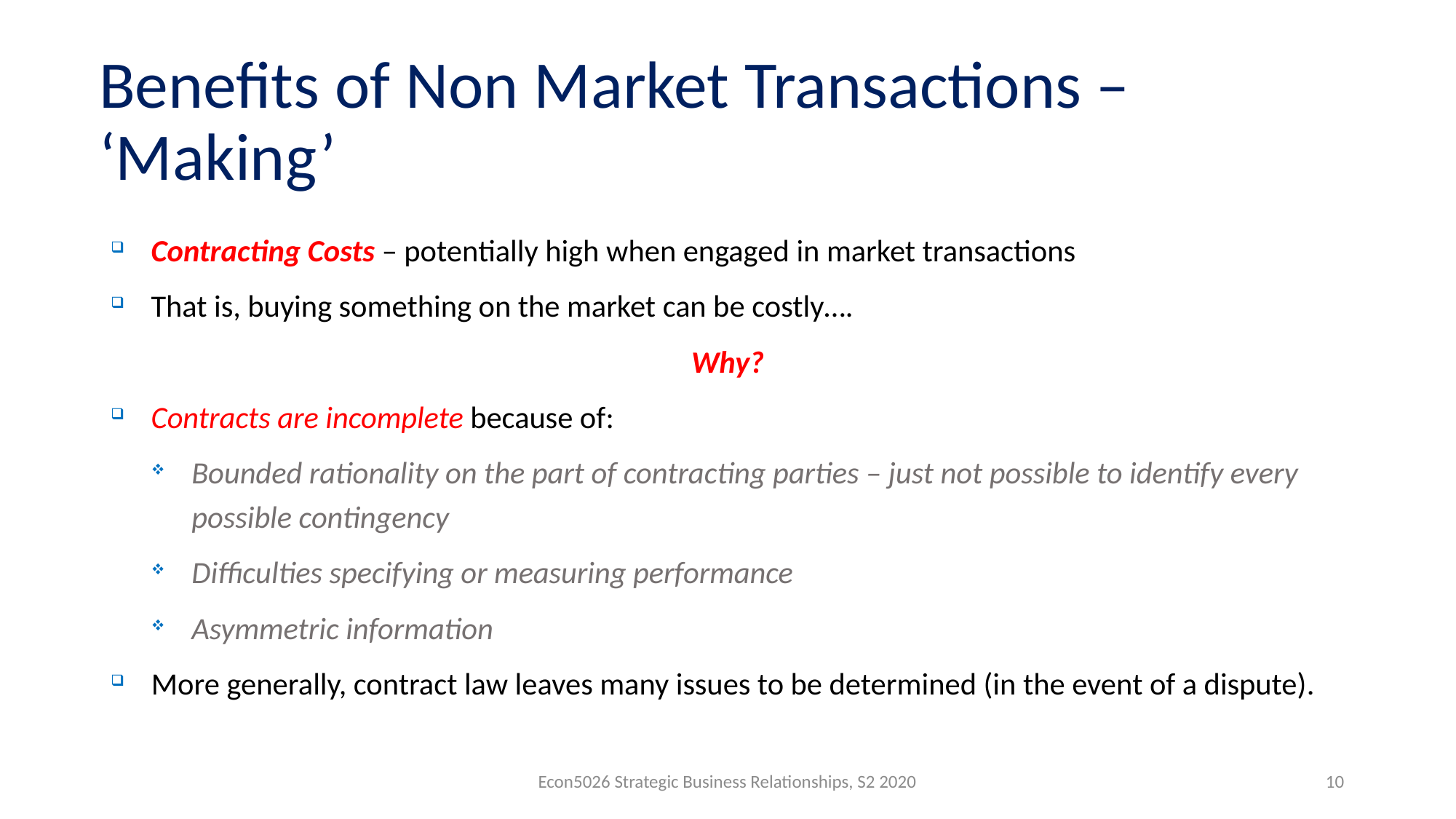

# Benefits of Non Market Transactions – ‘Making’
Contracting Costs – potentially high when engaged in market transactions
That is, buying something on the market can be costly….
Why?
Contracts are incomplete because of:
Bounded rationality on the part of contracting parties – just not possible to identify every possible contingency
Difficulties specifying or measuring performance
Asymmetric information
More generally, contract law leaves many issues to be determined (in the event of a dispute).

Econ5026 Strategic Business Relationships, S2 2020
10